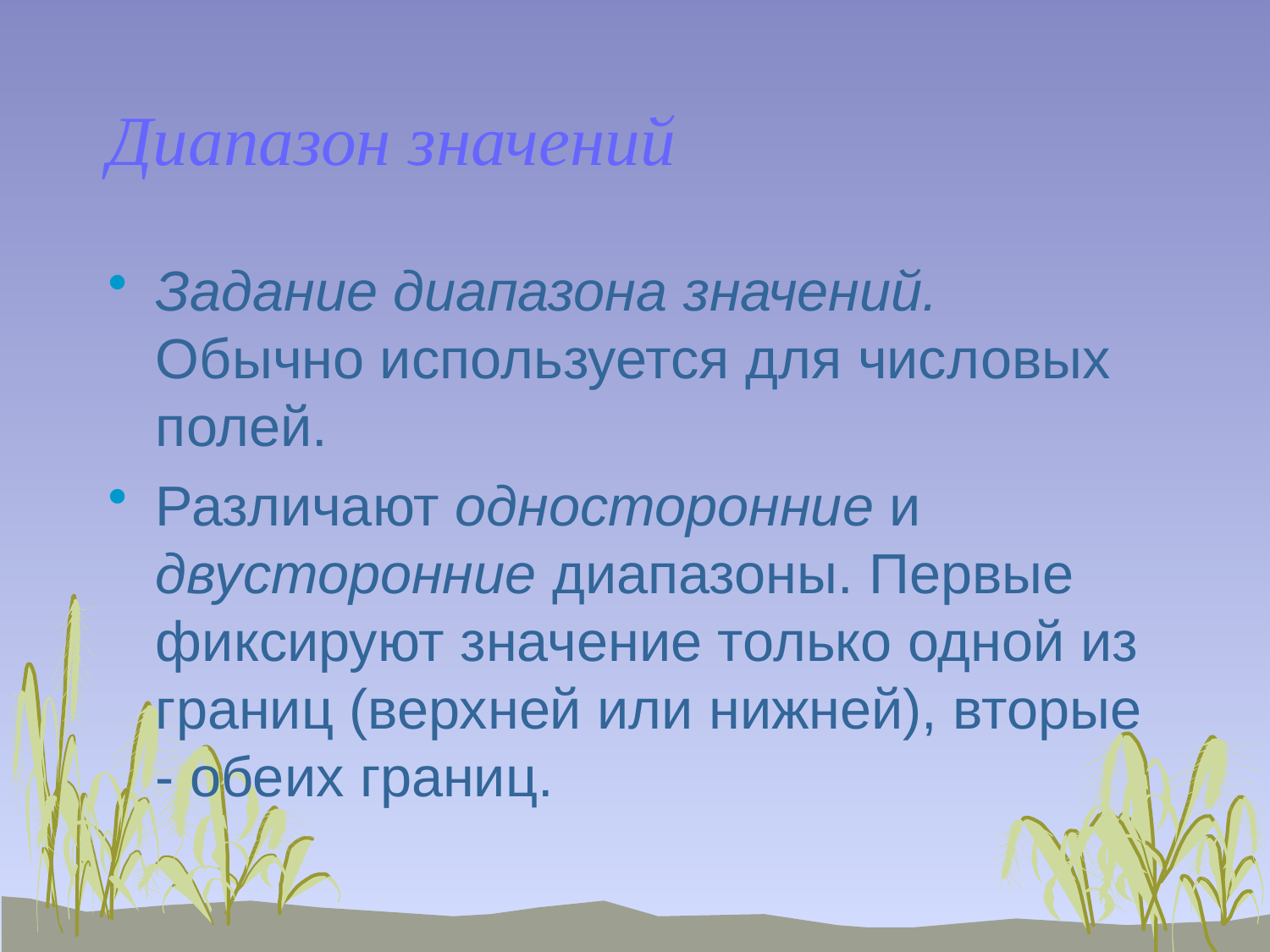

# Диапазон значений
Задание диапазона значений. Обычно используется для числовых полей.
Различают односторонние и двусторонние диапазоны. Первые фиксируют значение только одной из границ (верхней или нижней), вторые - обеих границ.